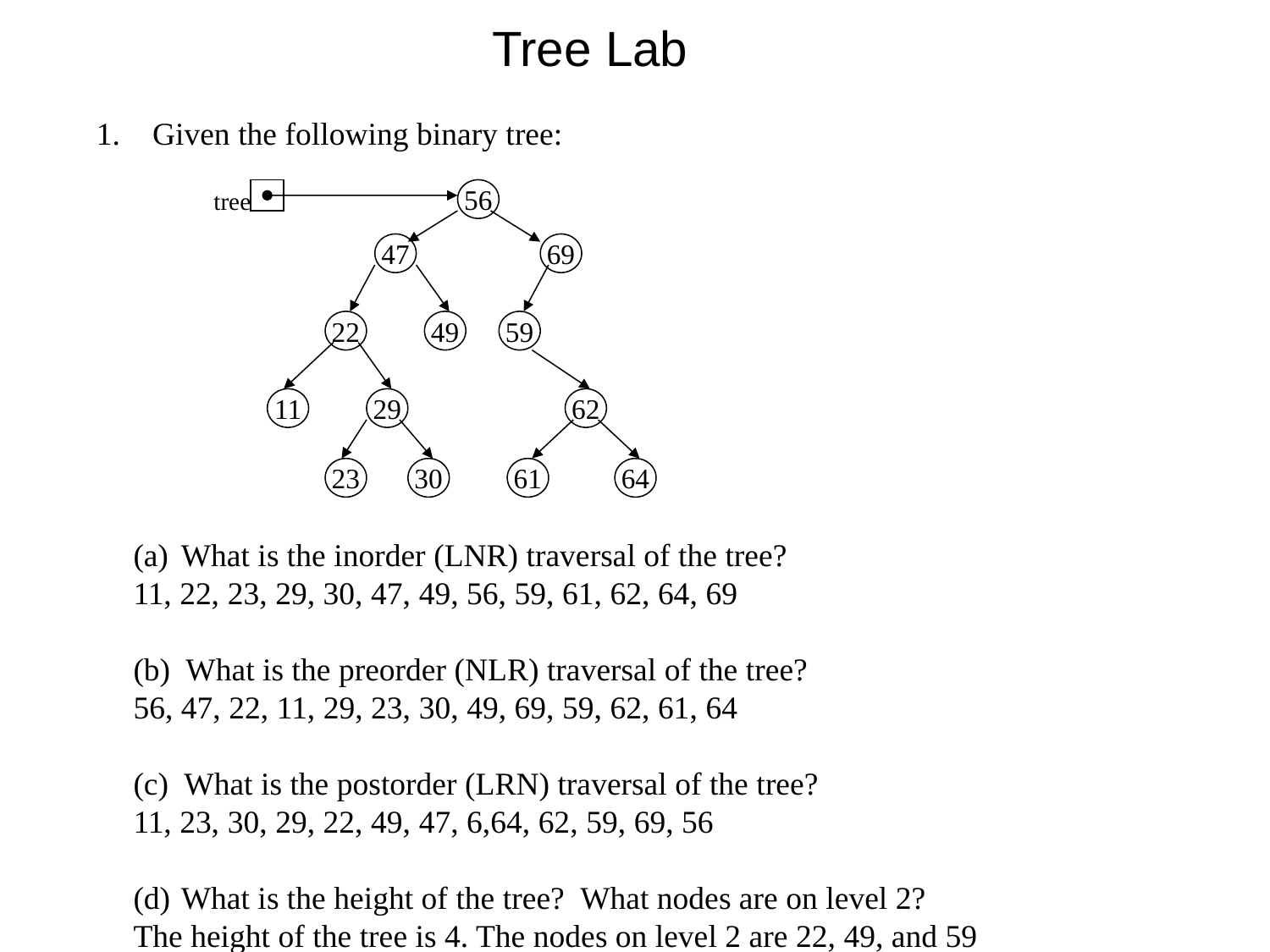

Tree Lab
1.    Given the following binary tree:
tree

56

47
69

22
49
59

11
29
62

23
30
61
64
What is the inorder (LNR) traversal of the tree?
11, 22, 23, 29, 30, 47, 49, 56, 59, 61, 62, 64, 69

(b)  What is the preorder (NLR) traversal of the tree?
56, 47, 22, 11, 29, 23, 30, 49, 69, 59, 62, 61, 64

(c)  What is the postorder (LRN) traversal of the tree?
11, 23, 30, 29, 22, 49, 47, 6,64, 62, 59, 69, 56

What is the height of the tree?  What nodes are on level 2?
The height of the tree is 4. The nodes on level 2 are 22, 49, and 59